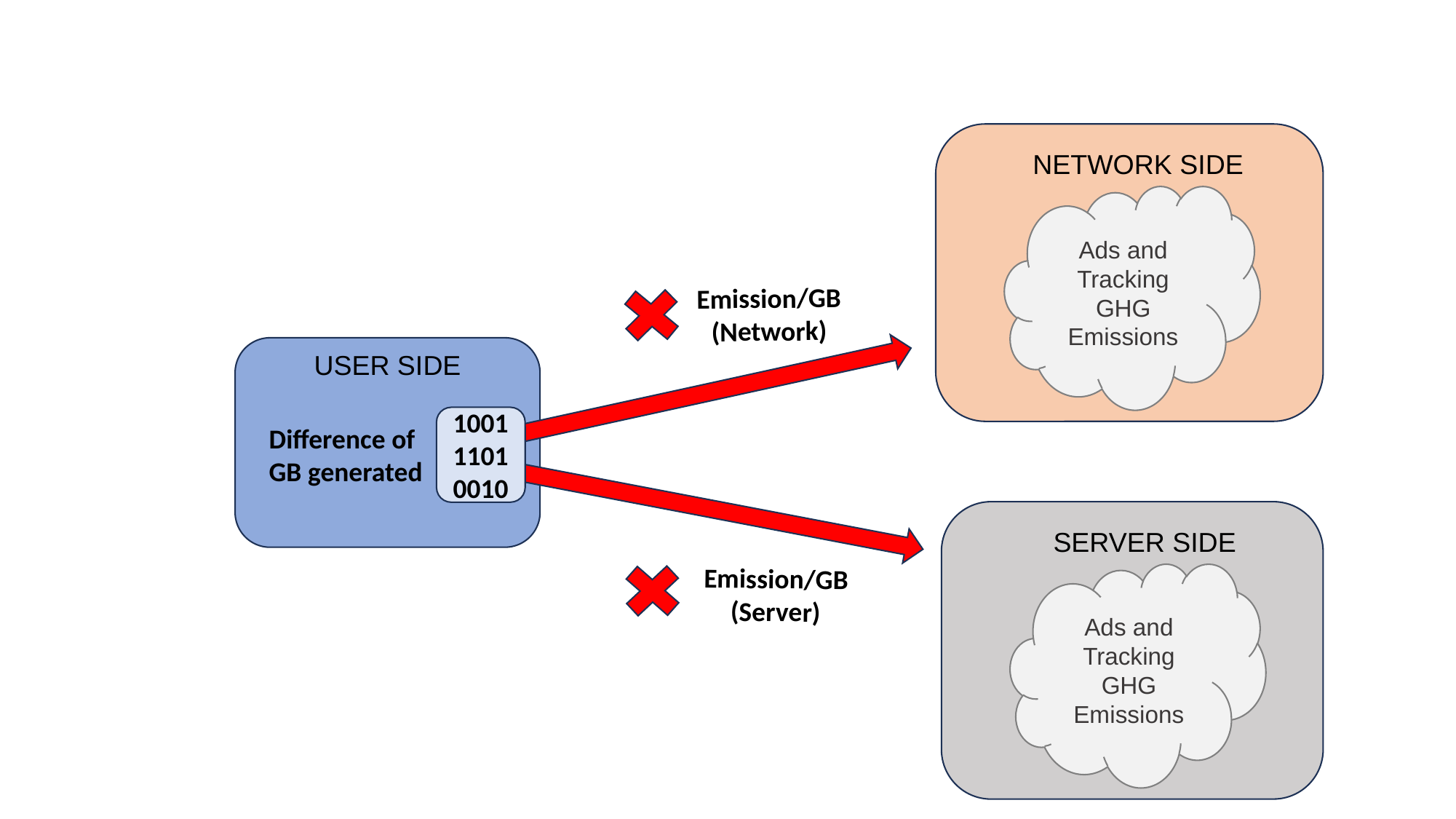

NETWORK SIDE
Ads and Tracking GHG Emissions
Emission/GB (Network)

USER SIDE

1001
1101
0010
Difference of GB generated

SERVER SIDE

Emission/GB (Server)
Ads and Tracking GHG Emissions